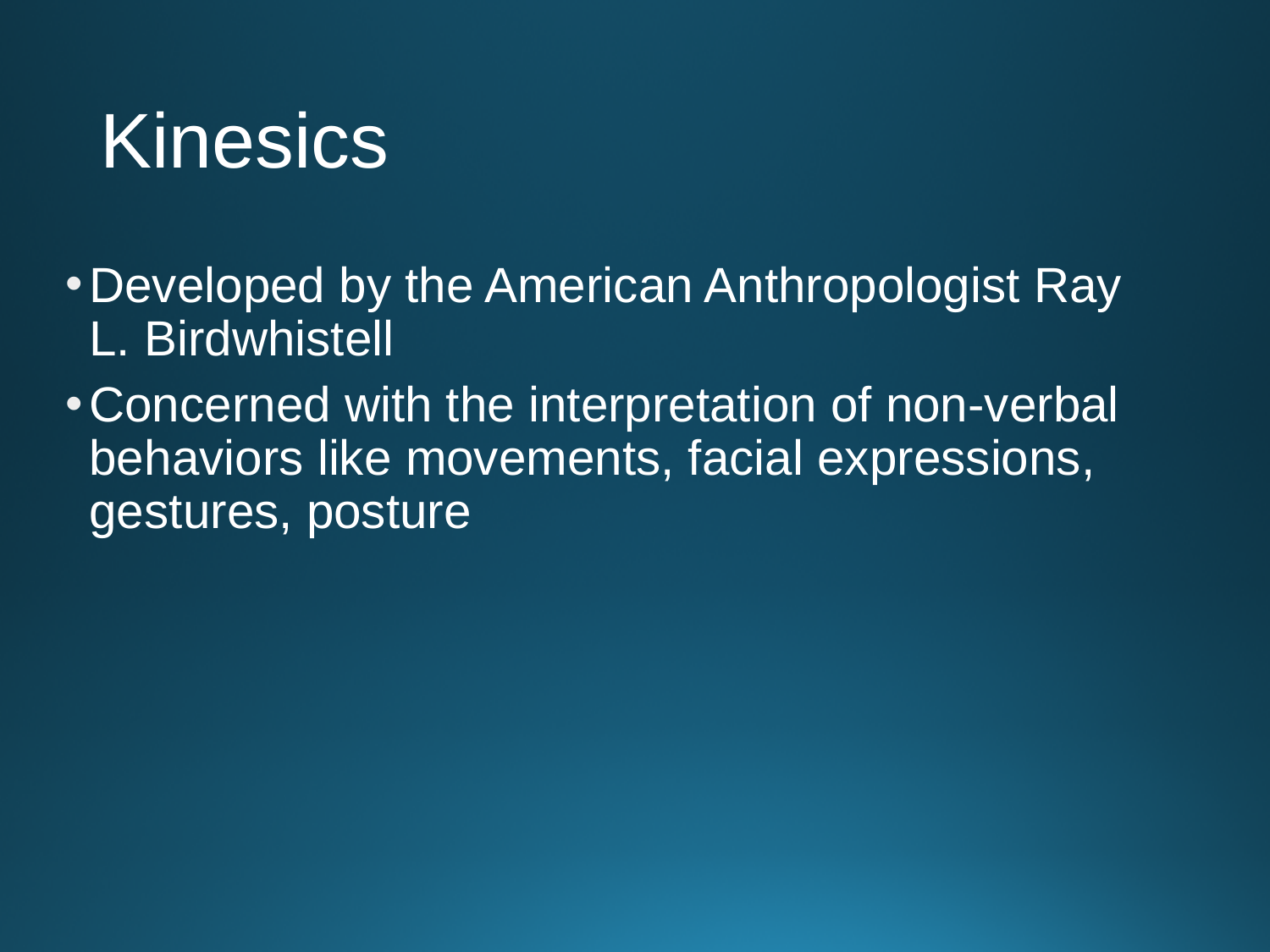

# Kinesics
Developed by the American Anthropologist Ray L. Birdwhistell
Concerned with the interpretation of non-verbal behaviors like movements, facial expressions, gestures, posture